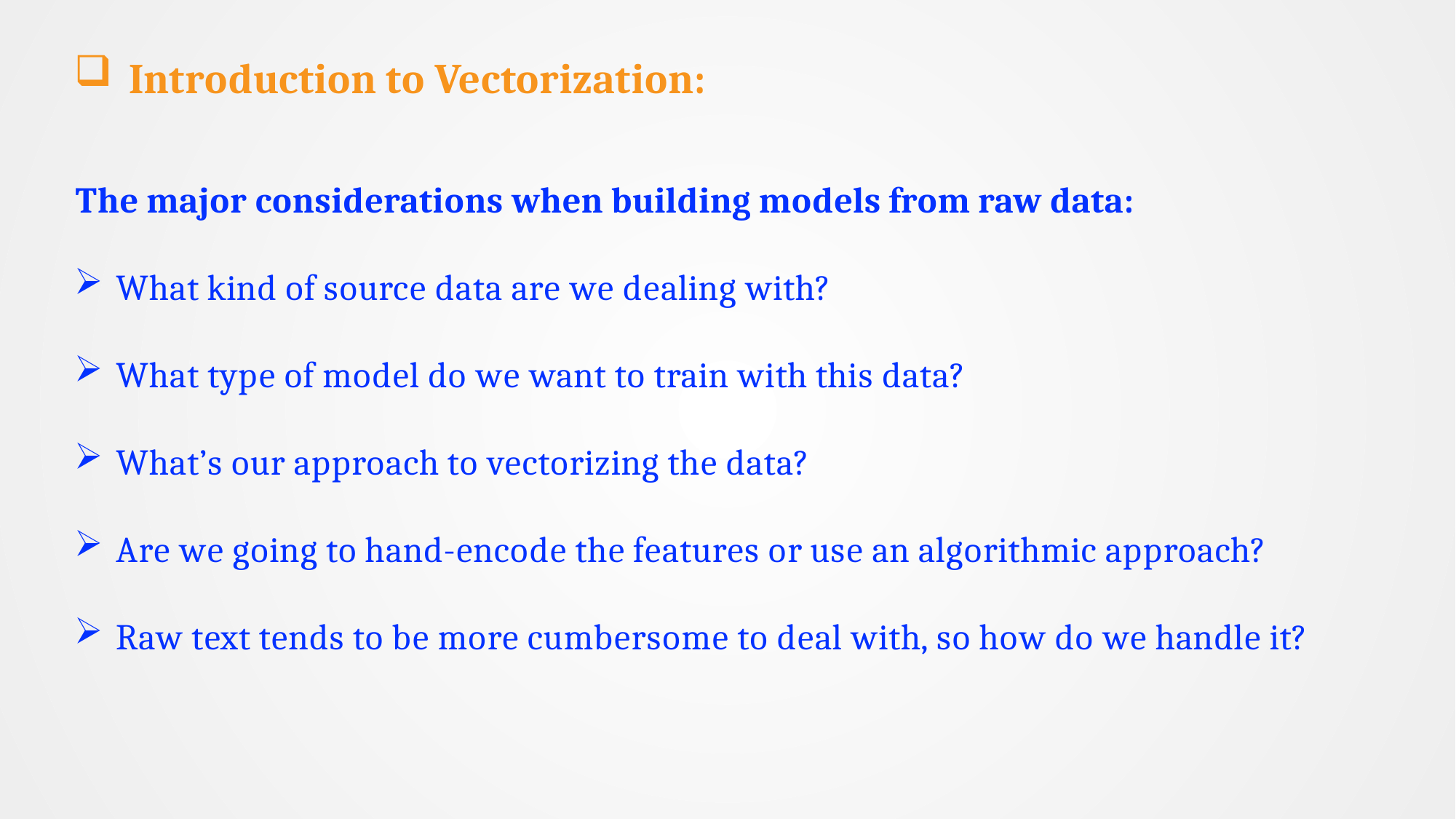

Introduction to Vectorization:
The major considerations when building models from raw data:
What kind of source data are we dealing with?
What type of model do we want to train with this data?
What’s our approach to vectorizing the data?
Are we going to hand-encode the features or use an algorithmic approach?
Raw text tends to be more cumbersome to deal with, so how do we handle it?